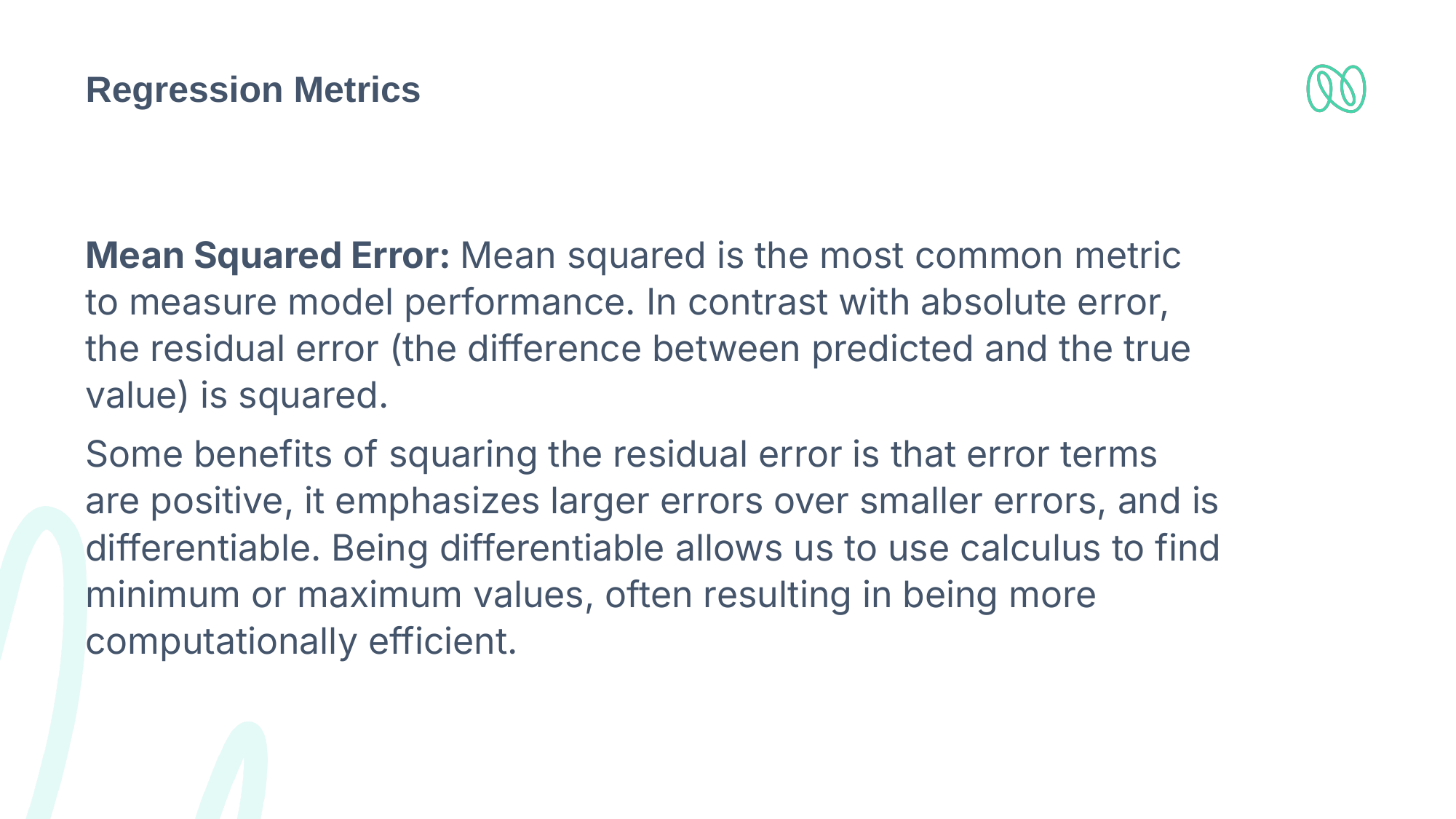

# Regression Metrics
Mean Squared Error: Mean squared is the most common metric to measure model performance. In contrast with absolute error, the residual error (the difference between predicted and the true value) is squared.
Some benefits of squaring the residual error is that error terms are positive, it emphasizes larger errors over smaller errors, and is differentiable. Being differentiable allows us to use calculus to find minimum or maximum values, often resulting in being more computationally efficient.